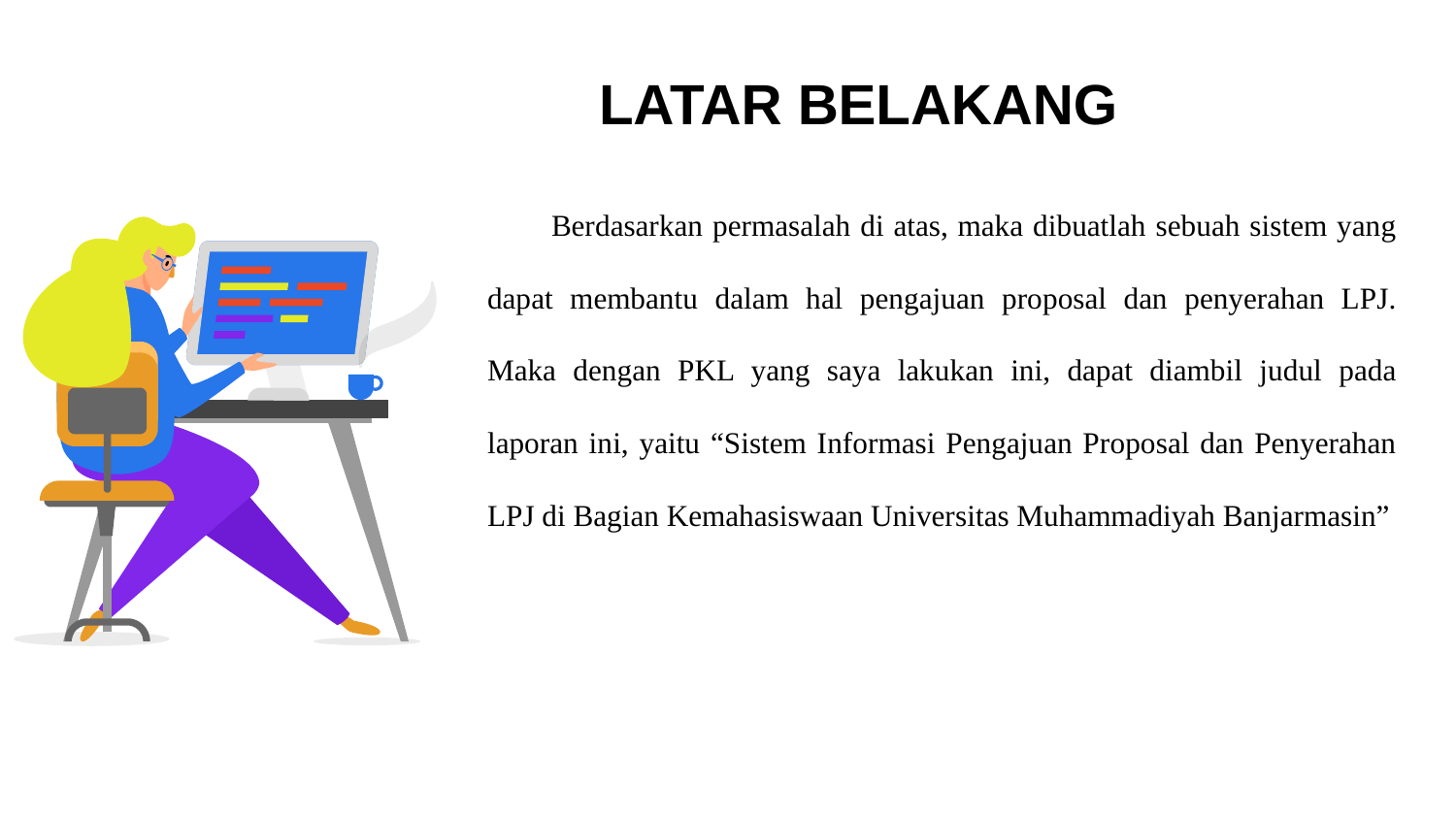

# LATAR BELAKANG
Berdasarkan permasalah di atas, maka dibuatlah sebuah sistem yang dapat membantu dalam hal pengajuan proposal dan penyerahan LPJ. Maka dengan PKL yang saya lakukan ini, dapat diambil judul pada laporan ini, yaitu “Sistem Informasi Pengajuan Proposal dan Penyerahan LPJ di Bagian Kemahasiswaan Universitas Muhammadiyah Banjarmasin”